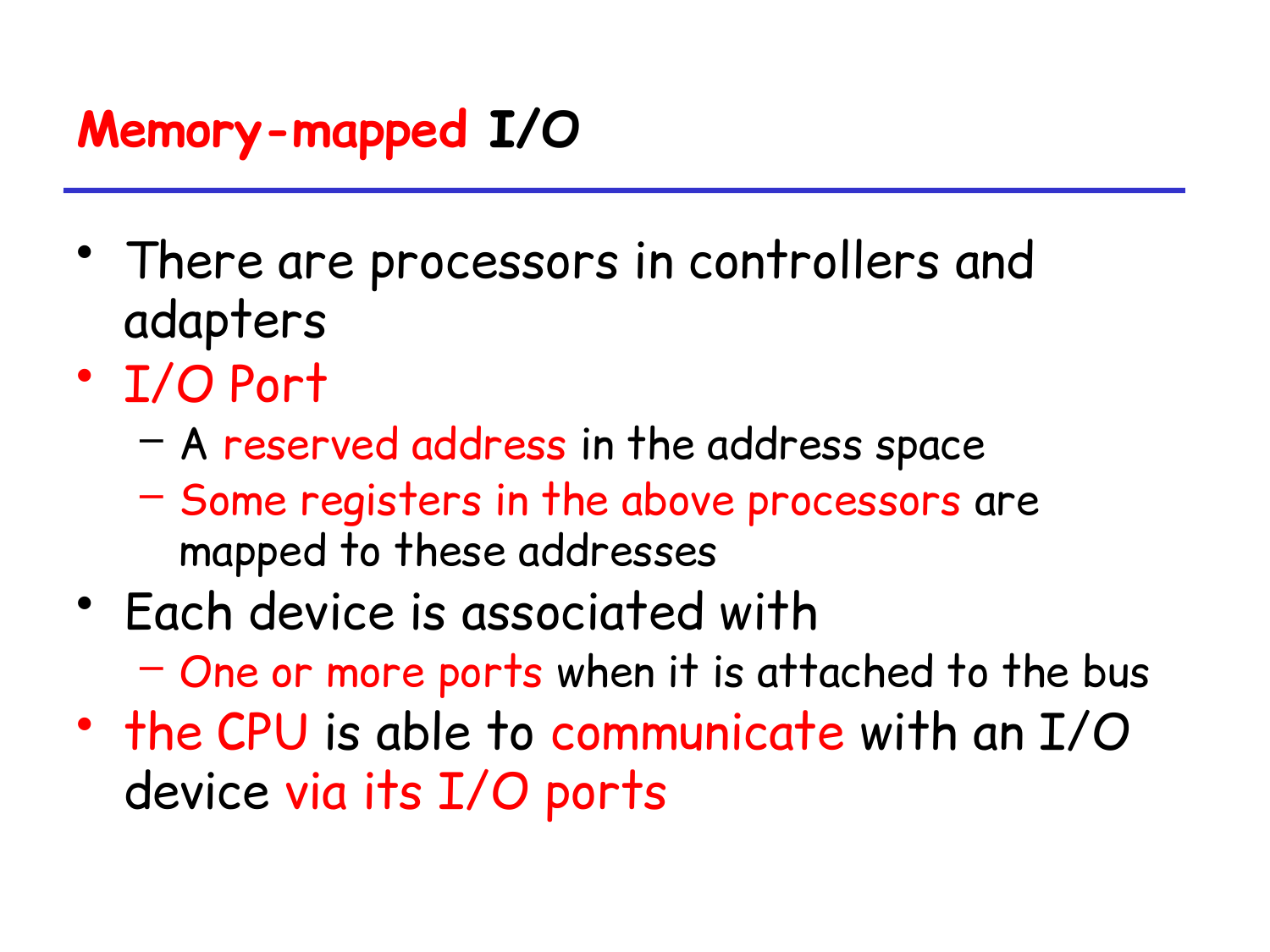

# Memory-mapped I/O
There are processors in controllers and adapters
I/O Port
A reserved address in the address space
Some registers in the above processors are mapped to these addresses
Each device is associated with
One or more ports when it is attached to the bus
the CPU is able to communicate with an I/O device via its I/O ports
50